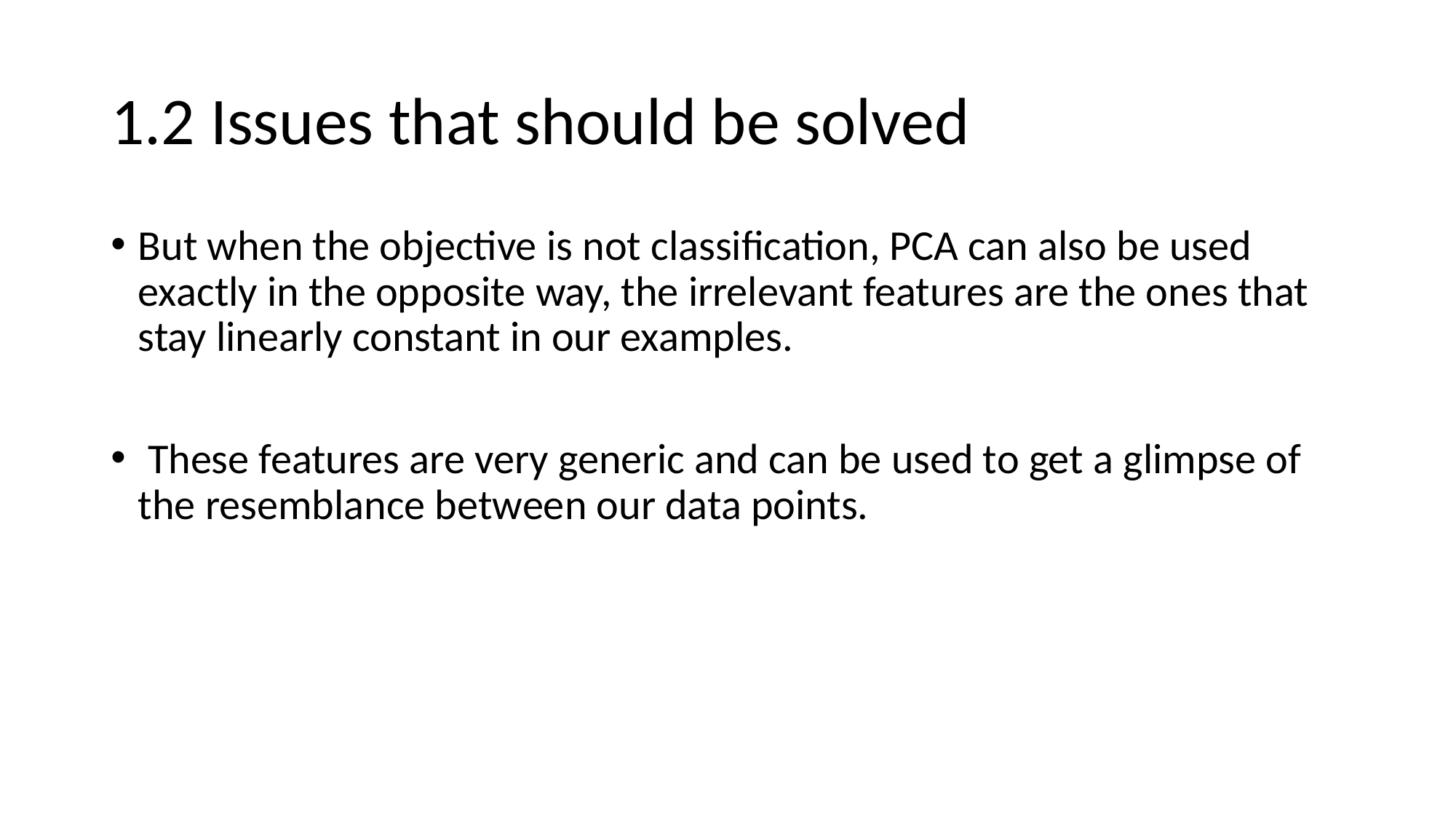

# 1.2 Issues that should be solved
But when the objective is not classification, PCA can also be used exactly in the opposite way, the irrelevant features are the ones that stay linearly constant in our examples.

 These features are very generic and can be used to get a glimpse of the resemblance between our data points.